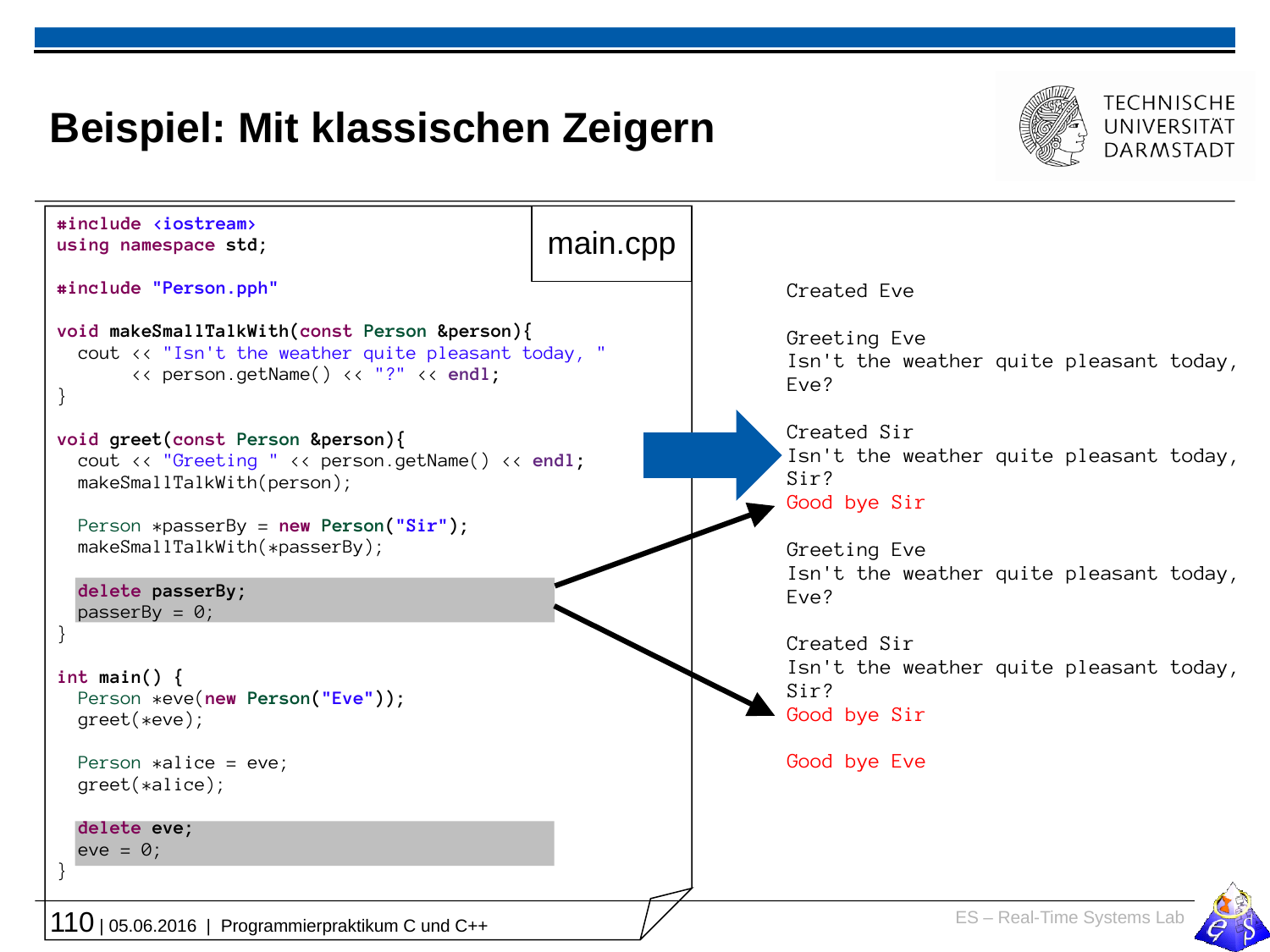

# Beispiel: Mit klassischen Zeigern
#include <iostream>
using namespace std;

#include "Person.pph"

void makeSmallTalkWith(const Person &person){
  cout << "Isn't the weather quite pleasant today, "
       << person.getName() << "?" << endl;
}

void greet(const Person &person){
  cout << "Greeting " << person.getName() << endl;
  makeSmallTalkWith(person);

  Person *passerBy = new Person("Sir");
  makeSmallTalkWith(*passerBy);

  delete passerBy;
  passerBy = 0;
}

int main() {
  Person *eve(new Person("Eve"));
  greet(*eve);

  Person *alice = eve;
  greet(*alice);

  delete eve;
  eve = 0;
}
main.cpp
Created Eve

Greeting Eve
Isn't the weather quite pleasant today, Eve?

Created Sir
Isn't the weather quite pleasant today, Sir?
Good bye Sir

Greeting Eve
Isn't the weather quite pleasant today, Eve?

Created Sir
Isn't the weather quite pleasant today, Sir?
Good bye Sir

Good bye Eve